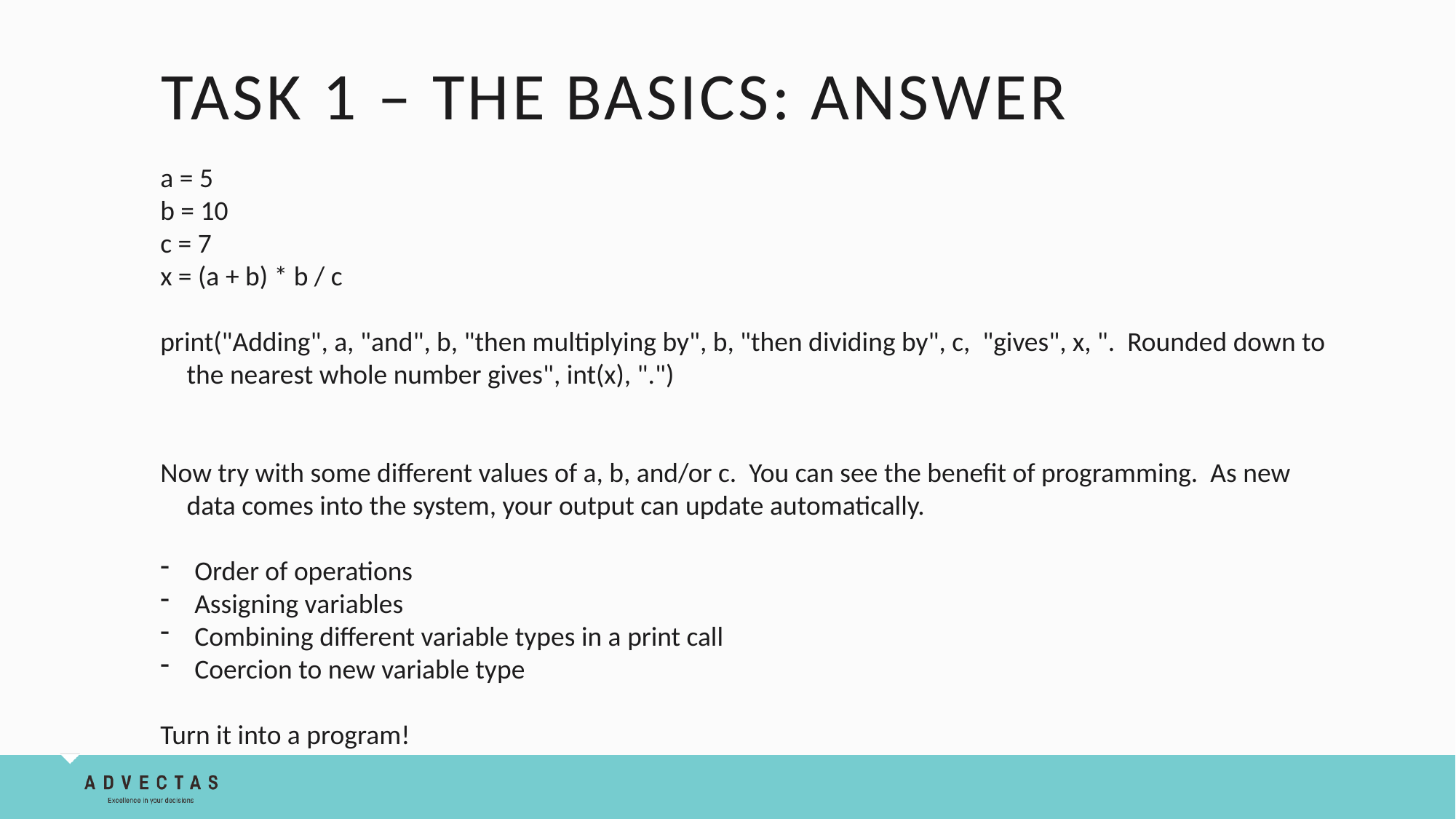

# Task 1 – The basics: answer
a = 5
b = 10
c = 7
x = (a + b) * b / c

print("Adding", a, "and", b, "then multiplying by", b, "then dividing by", c,  "gives", x, ".  Rounded down to the nearest whole number gives", int(x), ".")

Now try with some different values of a, b, and/or c.  You can see the benefit of programming.  As new data comes into the system, your output can update automatically.

Order of operations
Assigning variables
Combining different variable types in a print call
Coercion to new variable type

Turn it into a program!